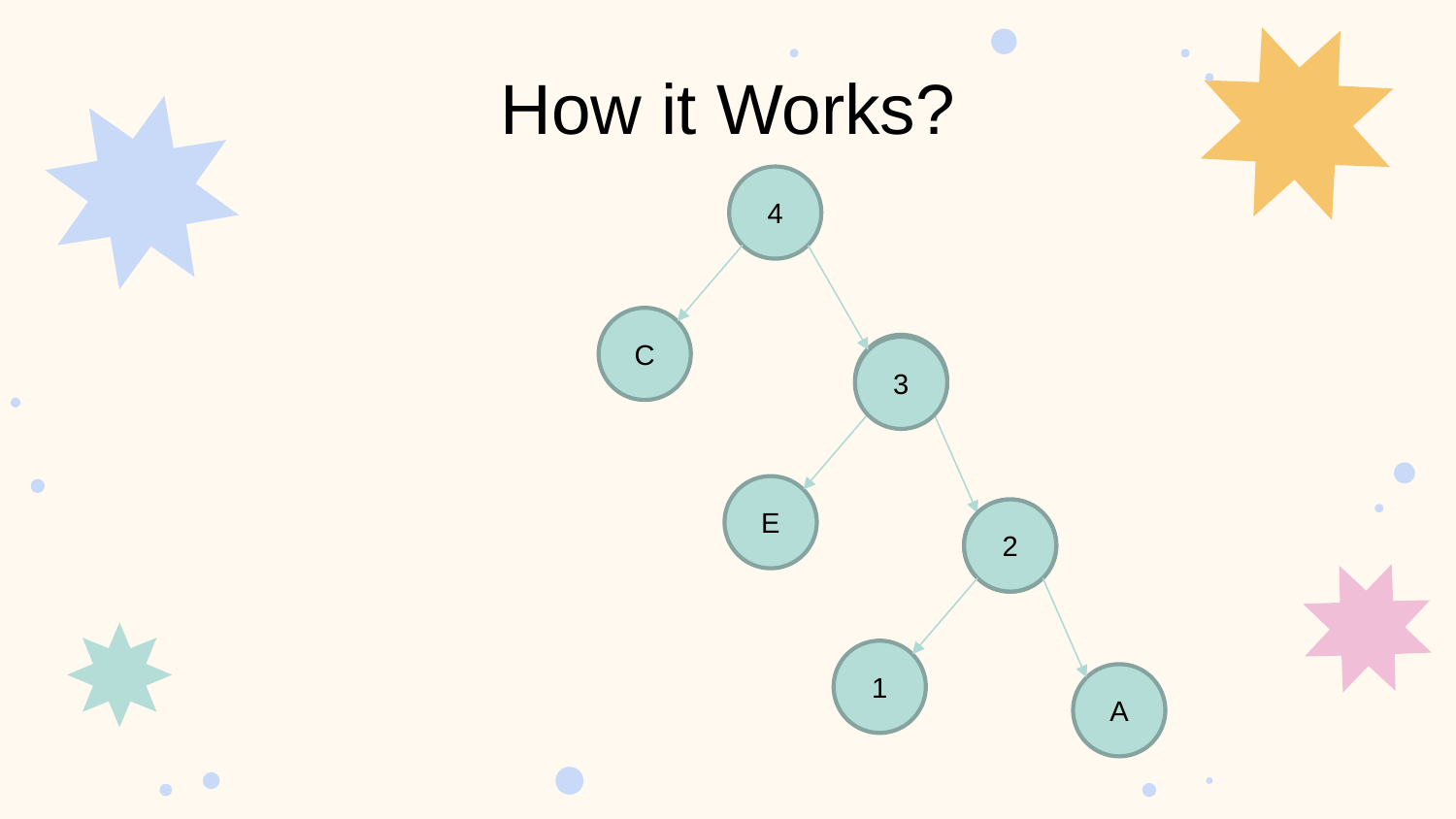

# How it Works?
4
C
3
3
E
2
2
1
A